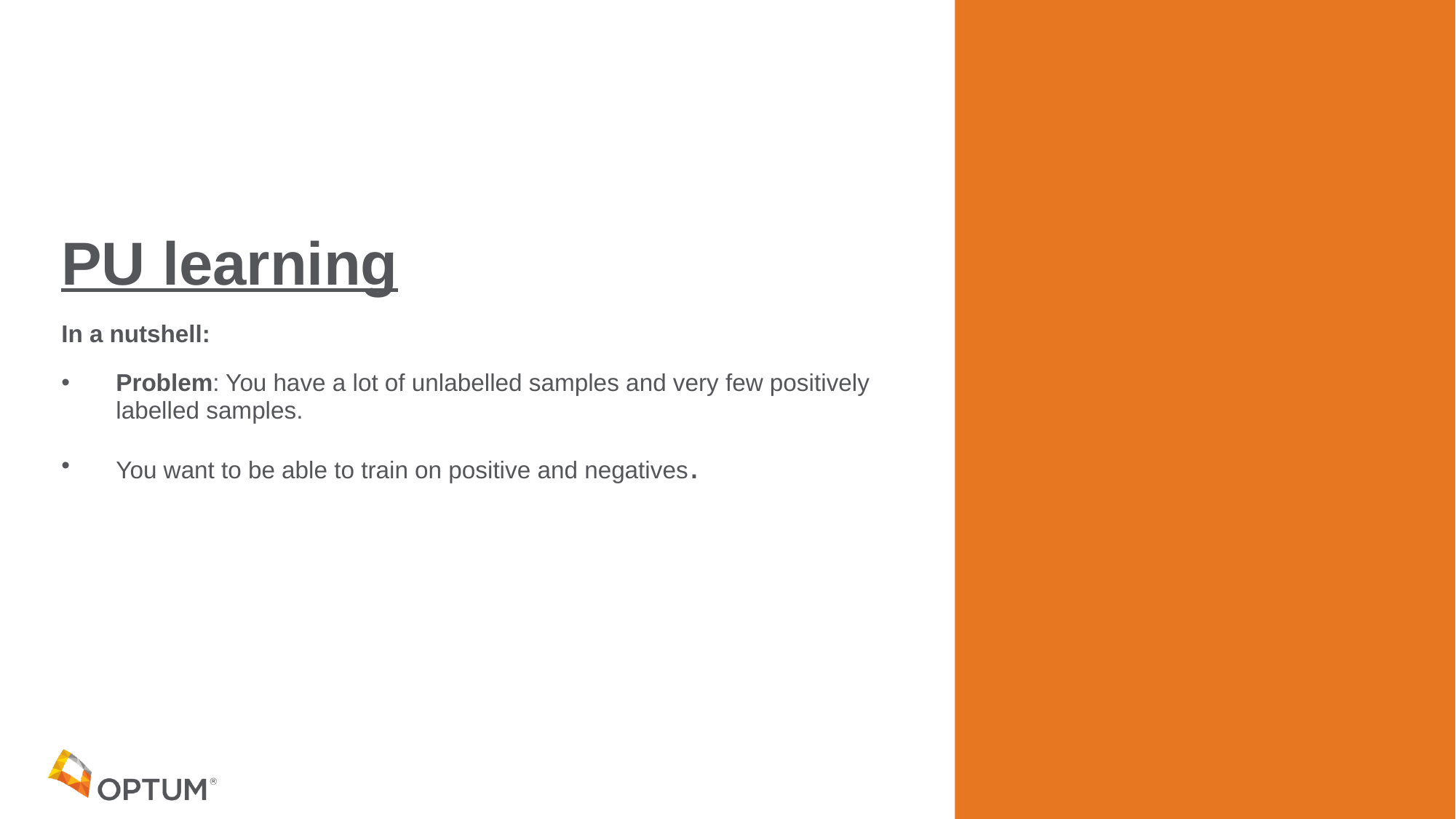

# PU learning
In a nutshell:
Problem: You have a lot of unlabelled samples and very few positively labelled samples.
You want to be able to train on positive and negatives.